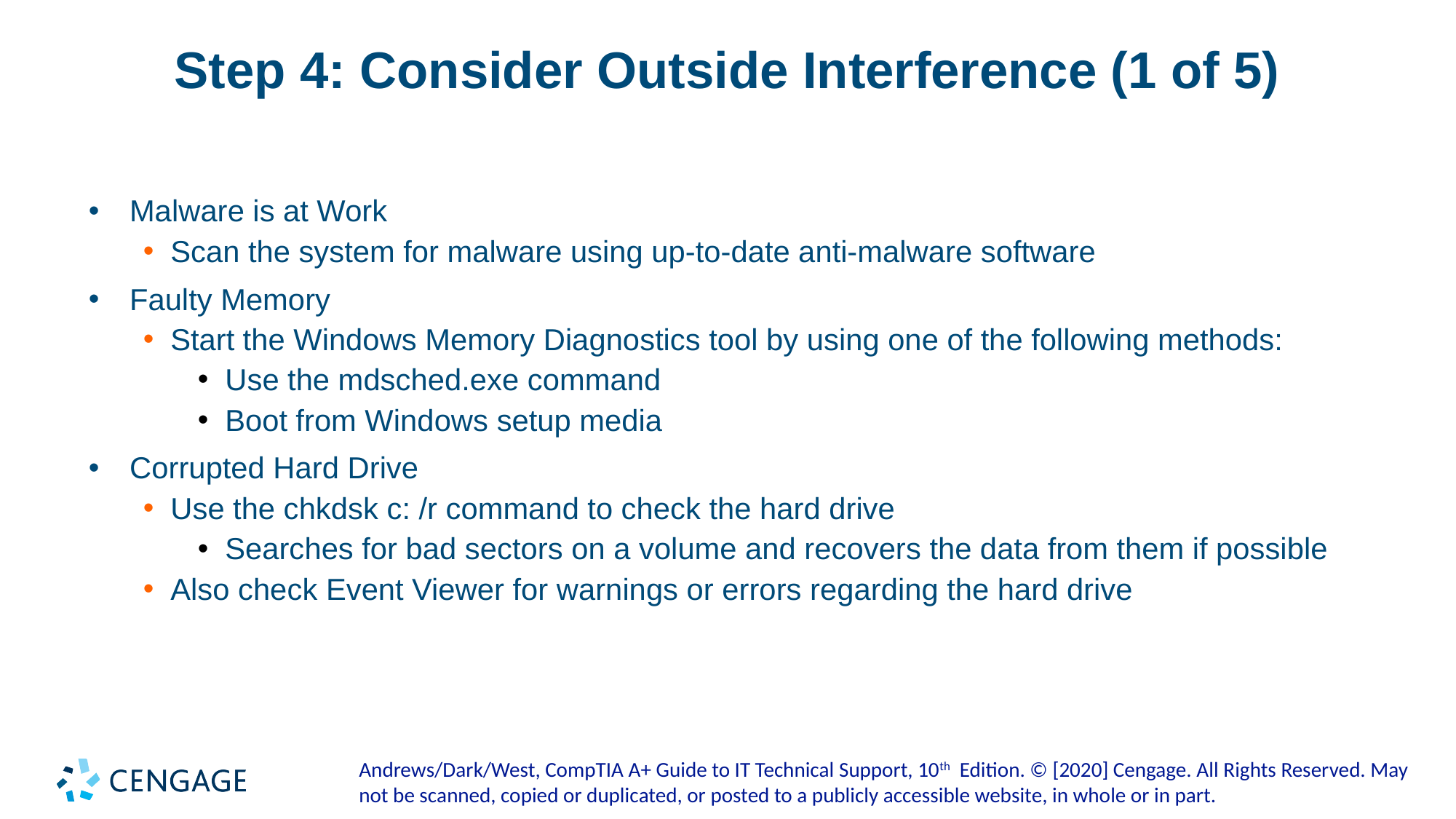

# Step 4: Consider Outside Interference (1 of 5)
Malware is at Work
Scan the system for malware using up-to-date anti-malware software
Faulty Memory
Start the Windows Memory Diagnostics tool by using one of the following methods:
Use the mdsched.exe command
Boot from Windows setup media
Corrupted Hard Drive
Use the chkdsk c: /r command to check the hard drive
Searches for bad sectors on a volume and recovers the data from them if possible
Also check Event Viewer for warnings or errors regarding the hard drive